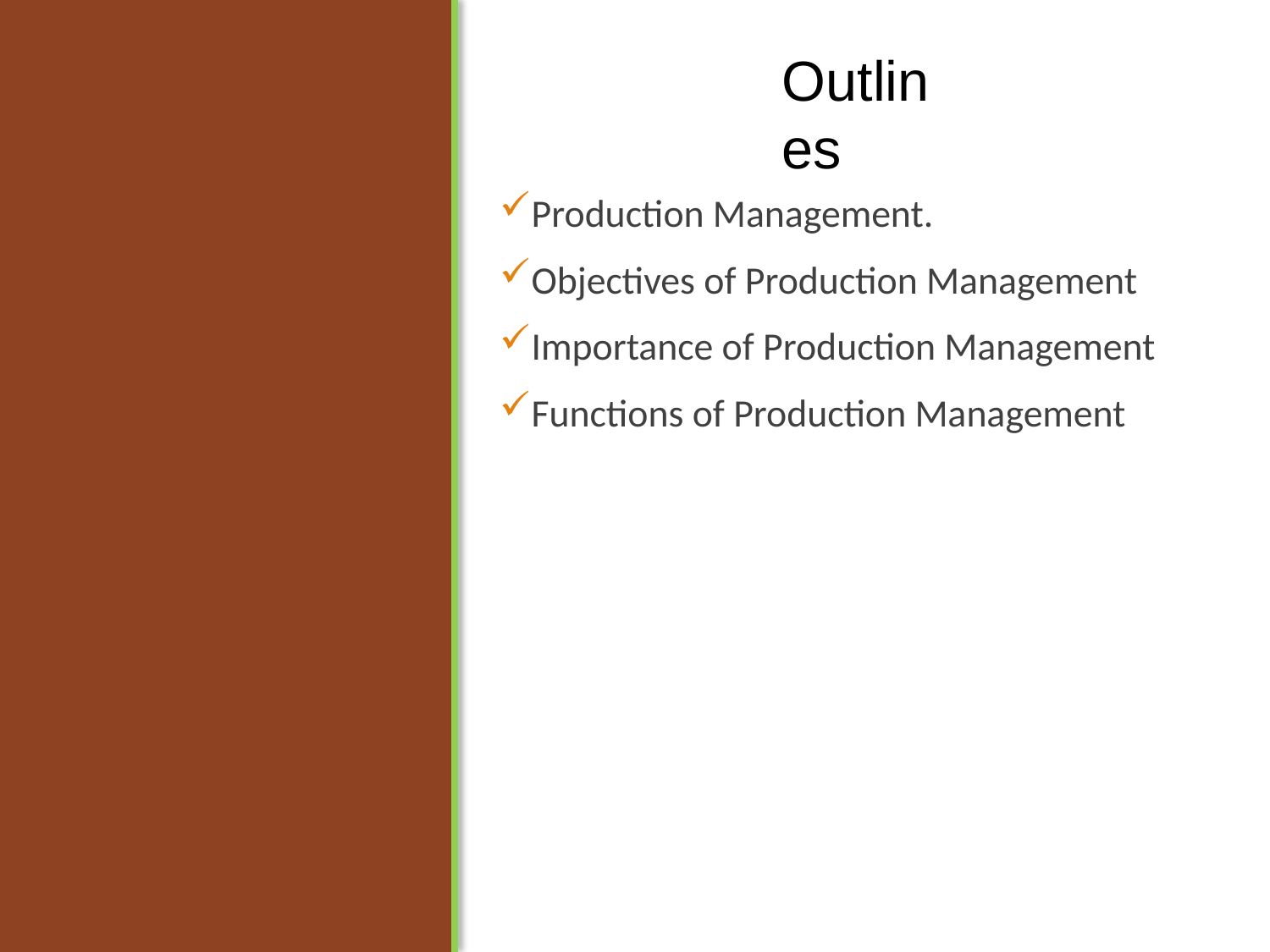

#

Production Management.
Objectives of Production Management
Importance of Production Management
Functions of Production Management